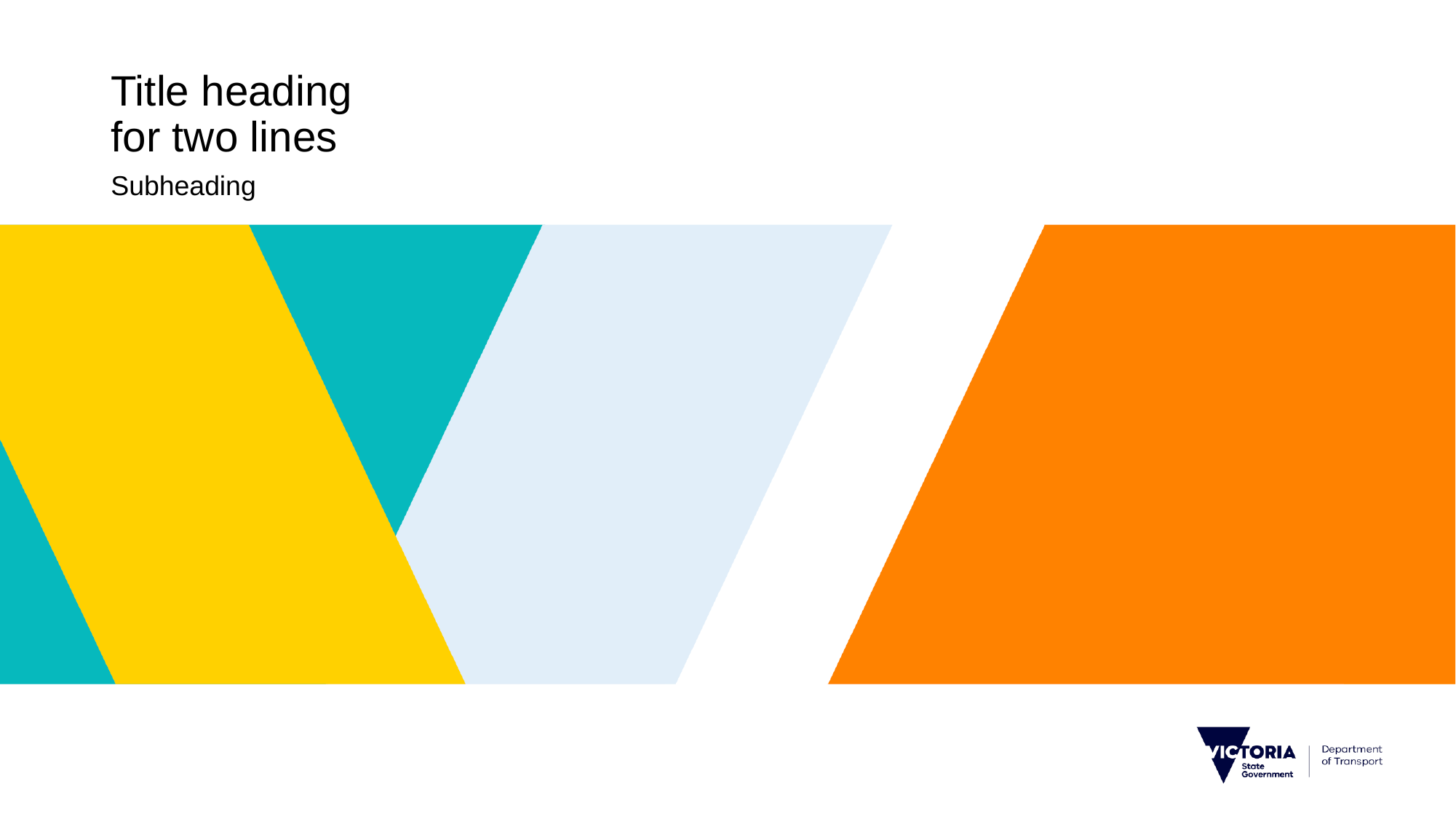

# Title heading for two lines
Subheading